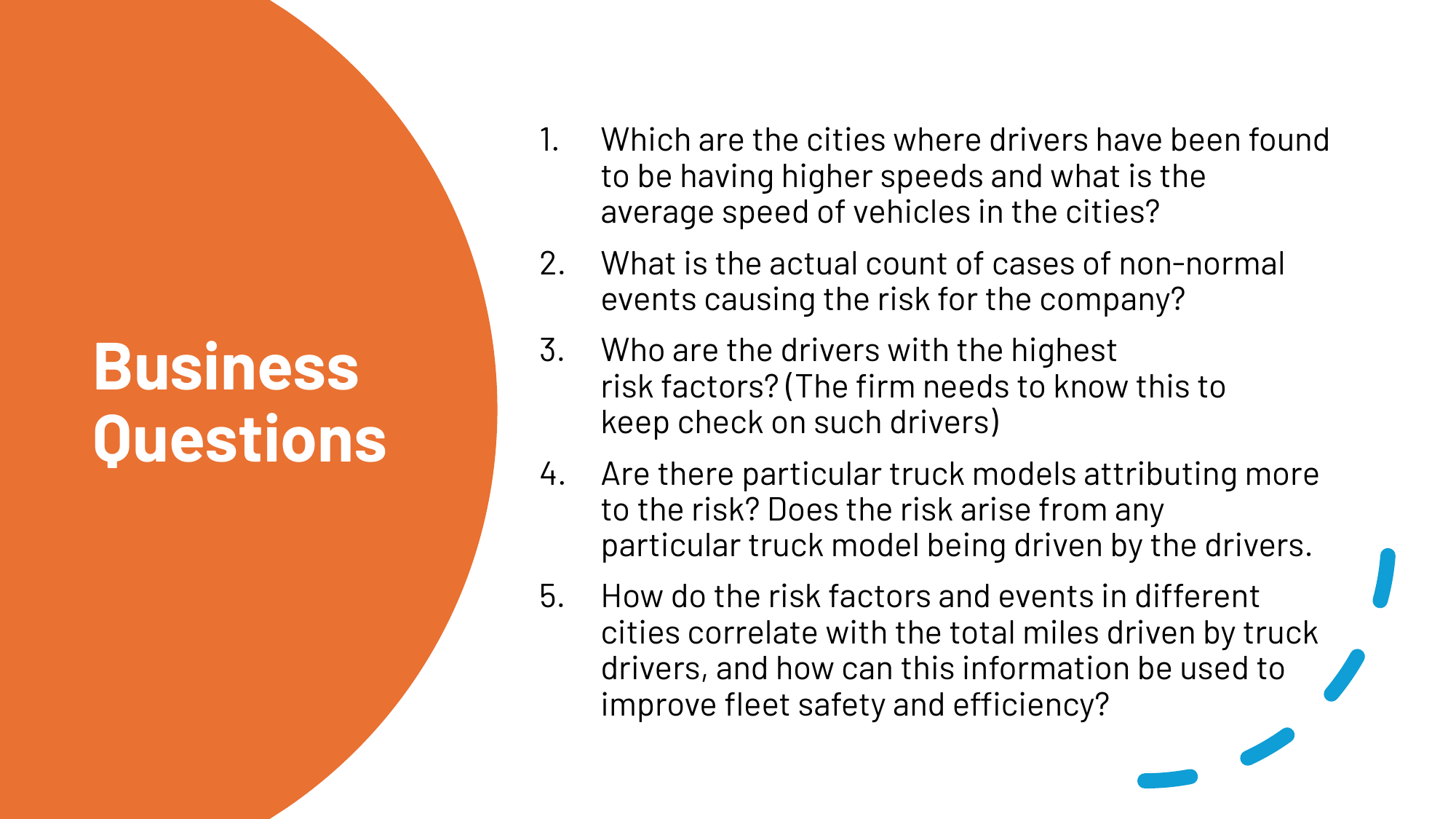

Which are the cities where drivers have been found to be having higher speeds and what is the average speed of vehicles in the cities?
What is the actual count of cases of non-normal events causing the risk for the company?
Who are the drivers with the highest risk factors? (The firm needs to know this to keep check on such drivers)
Are there particular truck models attributing more to the risk? Does the risk arise from any particular truck model being driven by the drivers.
How do the risk factors and events in different cities correlate with the total miles driven by truck drivers, and how can this information be used to improve fleet safety and efficiency?

# Business Questions